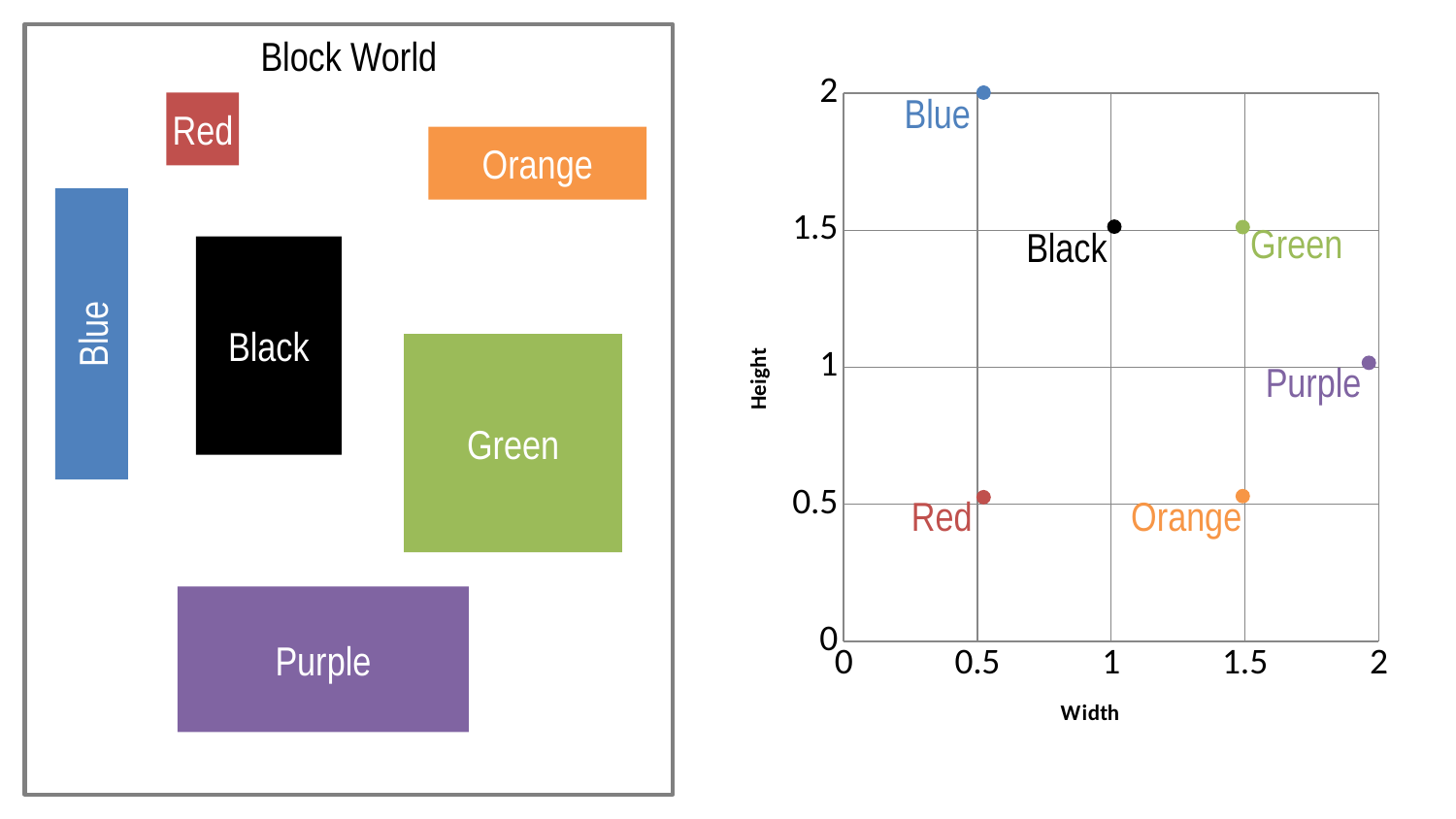

Block World

### Chart

| Category | Width |
|---|---|
Blue

Red
Orange
Blue
Green
Black

Black
Green
Purple

Orange
Red

Purple